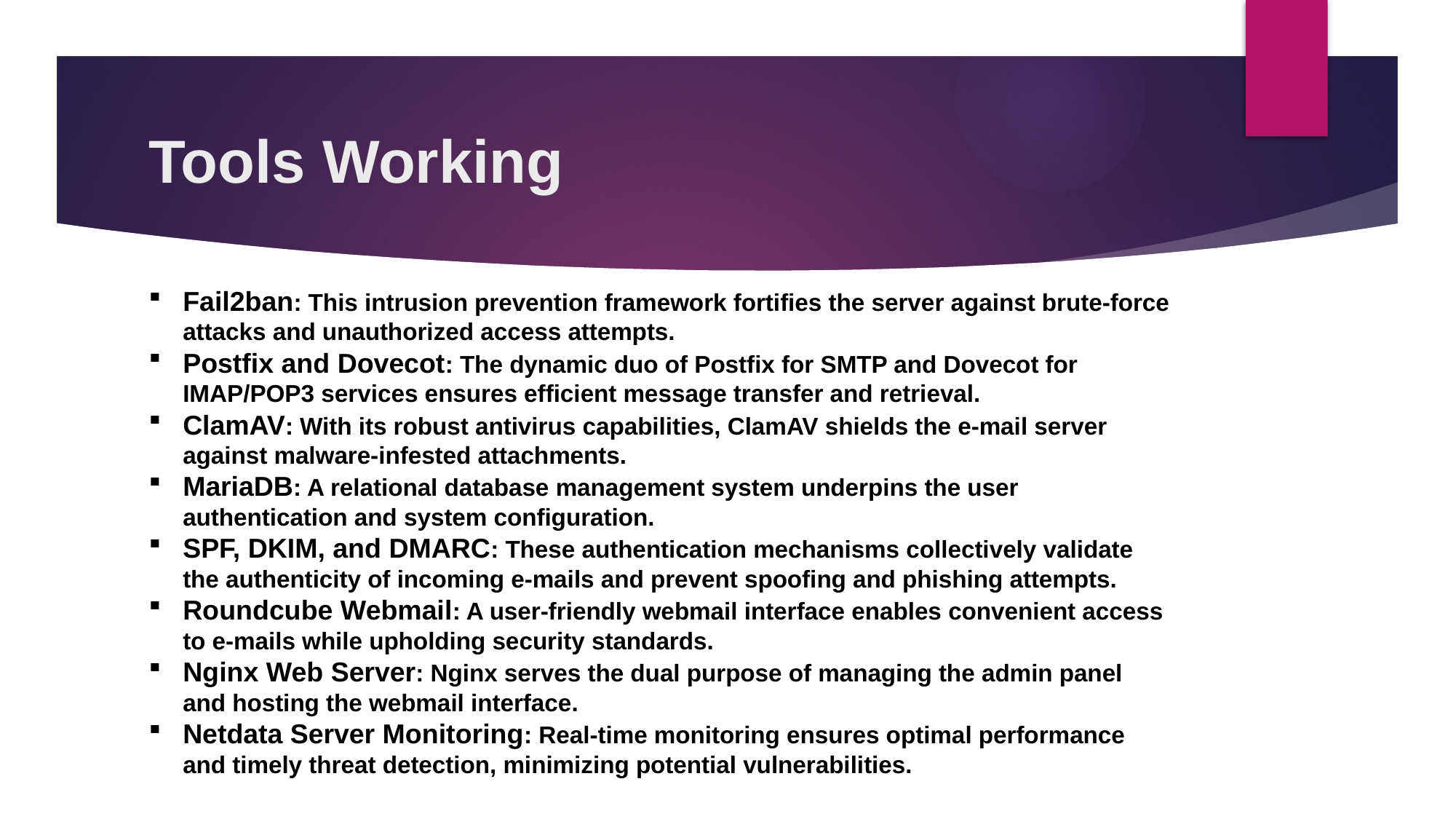

Tools Working
# Fail2ban: This intrusion prevention framework fortifies the server against brute-force attacks and unauthorized access attempts.
Postfix and Dovecot: The dynamic duo of Postfix for SMTP and Dovecot for IMAP/POP3 services ensures efficient message transfer and retrieval.
ClamAV: With its robust antivirus capabilities, ClamAV shields the e-mail server against malware-infested attachments.
MariaDB: A relational database management system underpins the user authentication and system configuration.
SPF, DKIM, and DMARC: These authentication mechanisms collectively validate the authenticity of incoming e-mails and prevent spoofing and phishing attempts.
Roundcube Webmail: A user-friendly webmail interface enables convenient access to e-mails while upholding security standards.
Nginx Web Server: Nginx serves the dual purpose of managing the admin panel and hosting the webmail interface.
Netdata Server Monitoring: Real-time monitoring ensures optimal performance and timely threat detection, minimizing potential vulnerabilities.